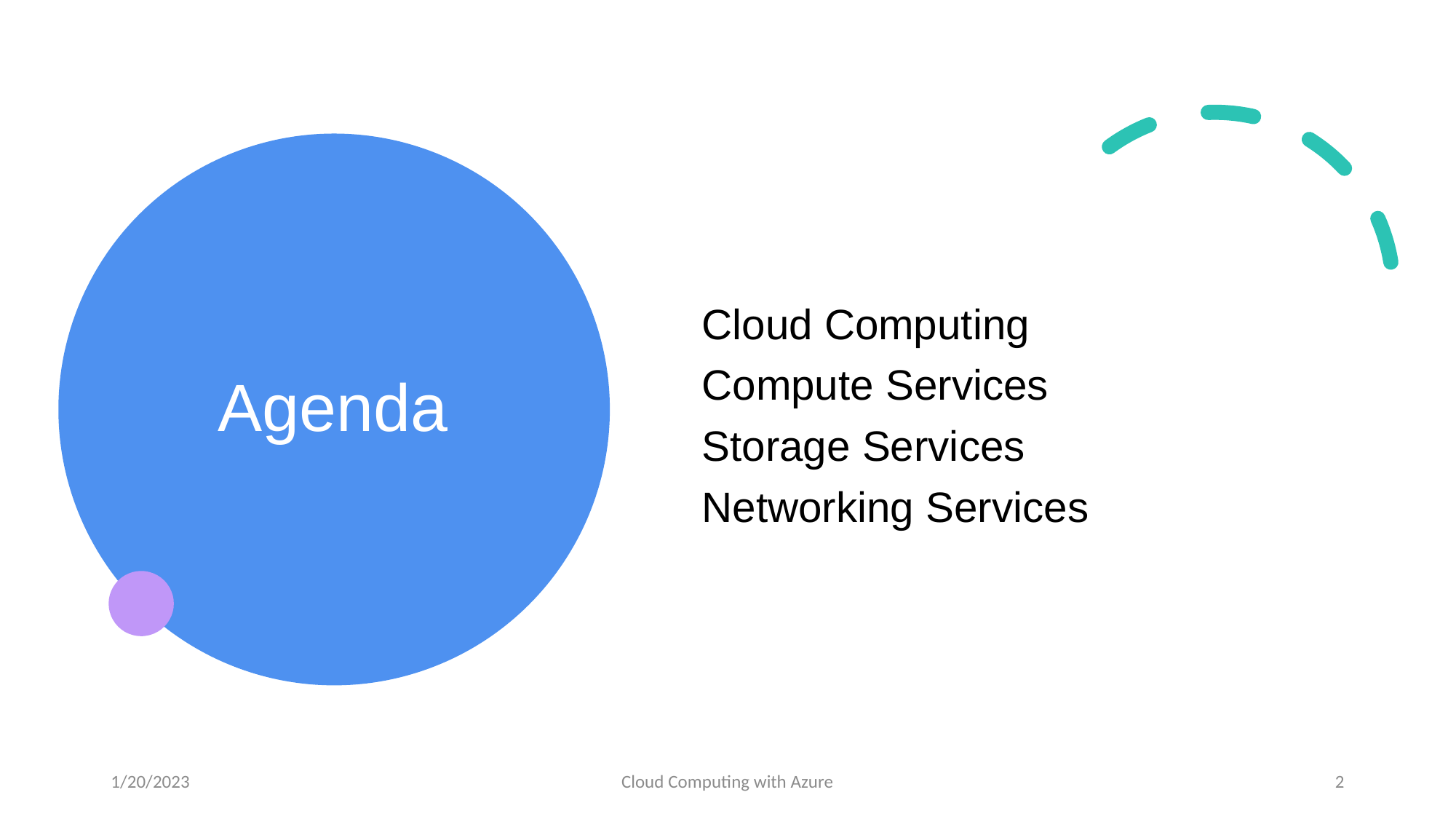

# Agenda
Cloud Computing
Compute Services
Storage Services
Networking Services
1/20/2023
Cloud Computing with Azure
2